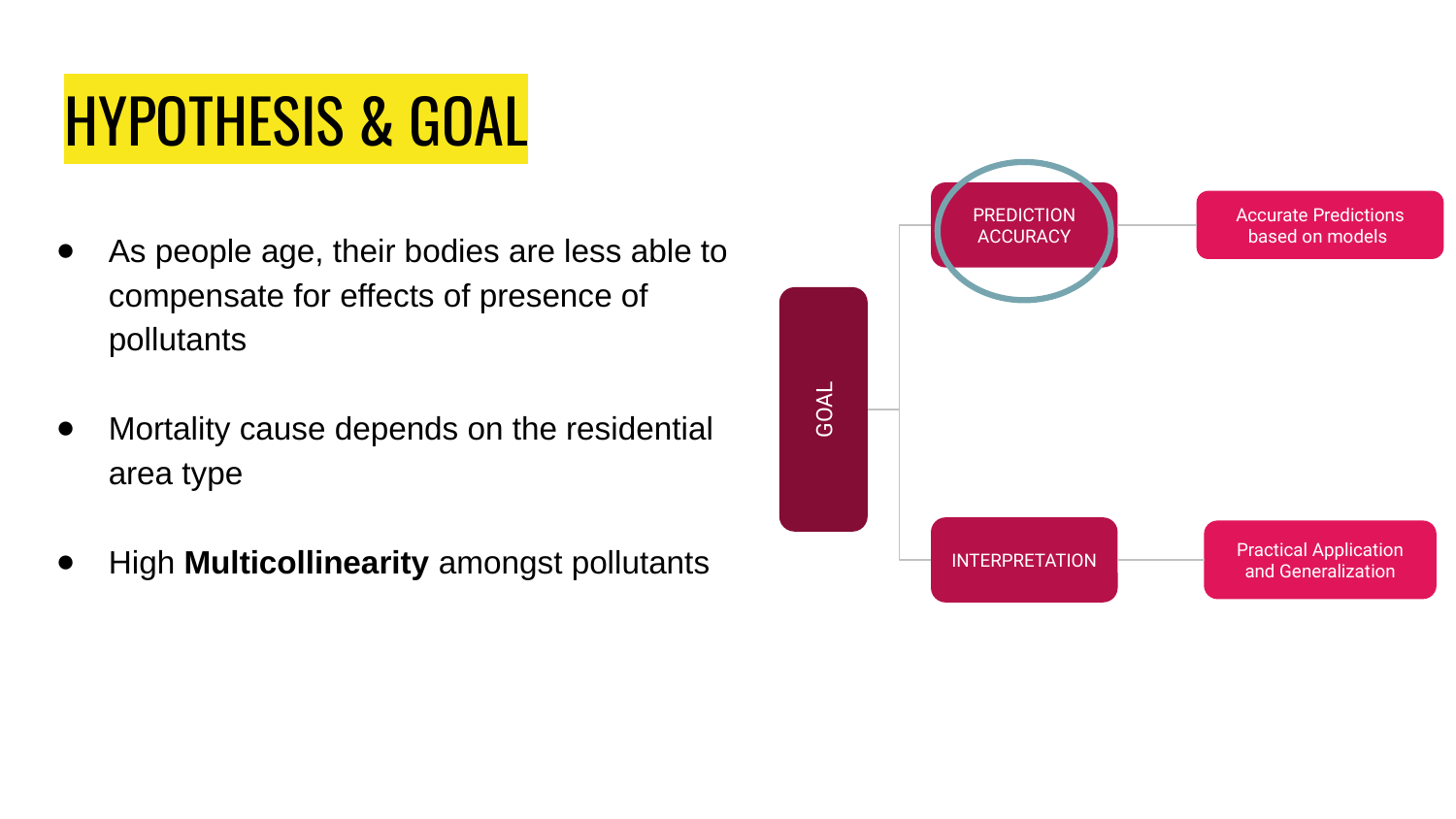

# HYPOTHESIS & GOAL

PREDICTION ACCURACY
Accurate Predictions based on models
As people age, their bodies are less able to compensate for effects of presence of pollutants

Mortality cause depends on the residential area type

High Multicollinearity amongst pollutants

GOAL
INTERPRETATION
Practical Application and Generalization